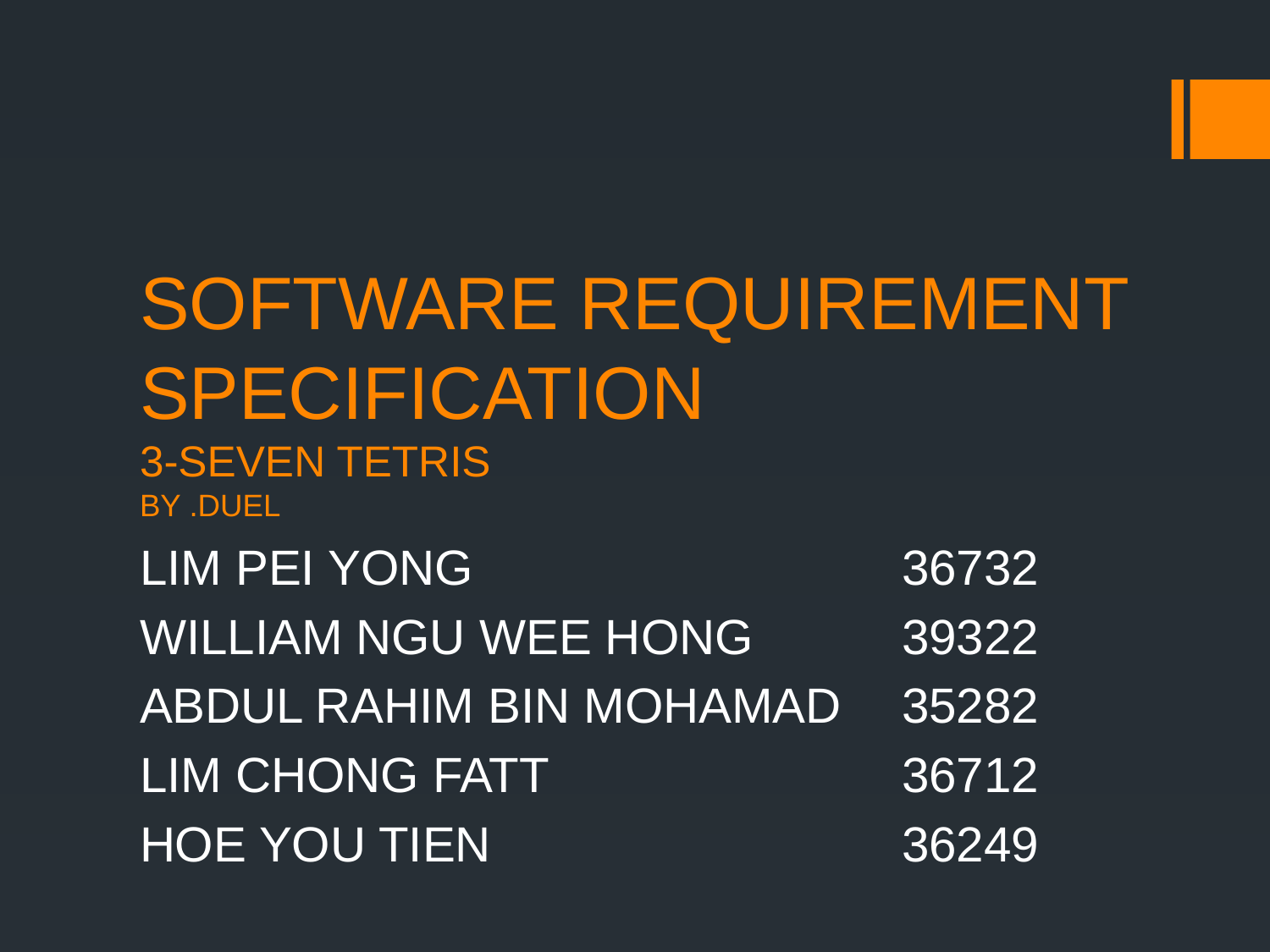

# SOFTWARE REQUIREMENT SPECIFICATION 3-SEVEN TETRIS BY .DUEL
LIM PEI YONG				36732
WILLIAM NGU WEE HONG		39322
ABDUL RAHIM BIN MOHAMAD	35282
LIM CHONG FATT			36712
HOE YOU TIEN				36249